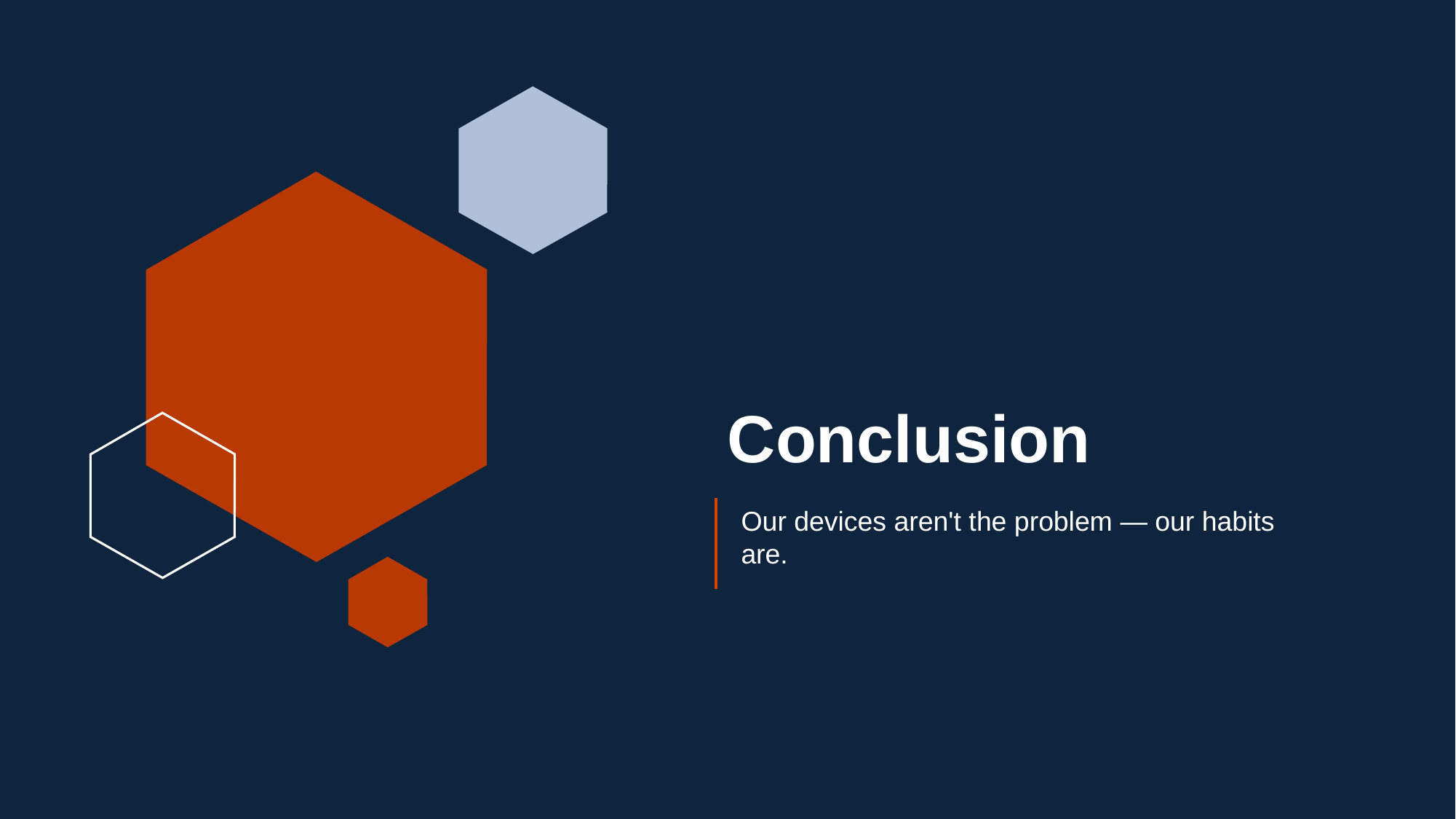

# Conclusion
Our devices aren't the problem — our habits are.